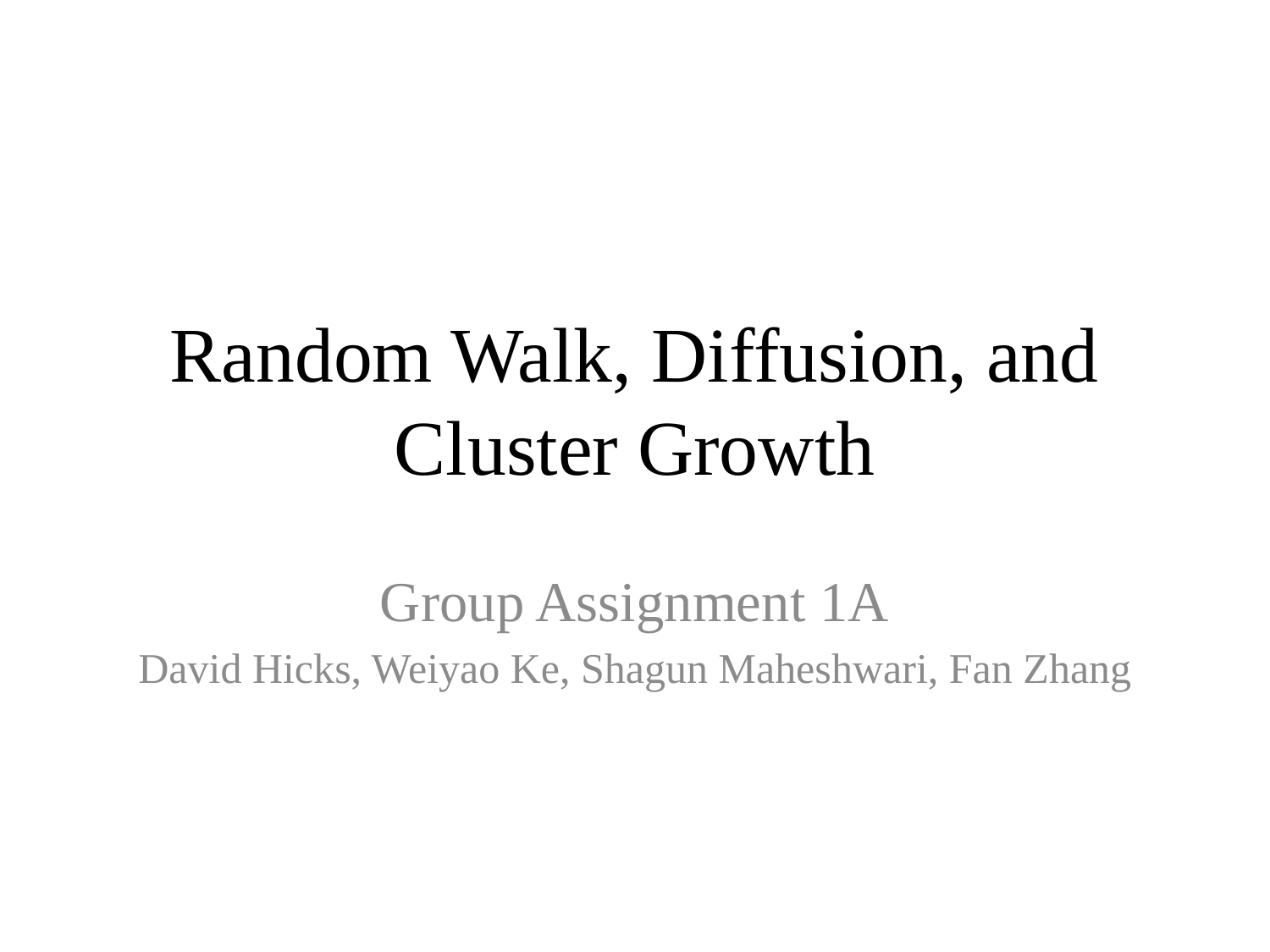

# Random Walk, Diffusion, and Cluster Growth
Group Assignment 1A
David Hicks, Weiyao Ke, Shagun Maheshwari, Fan Zhang